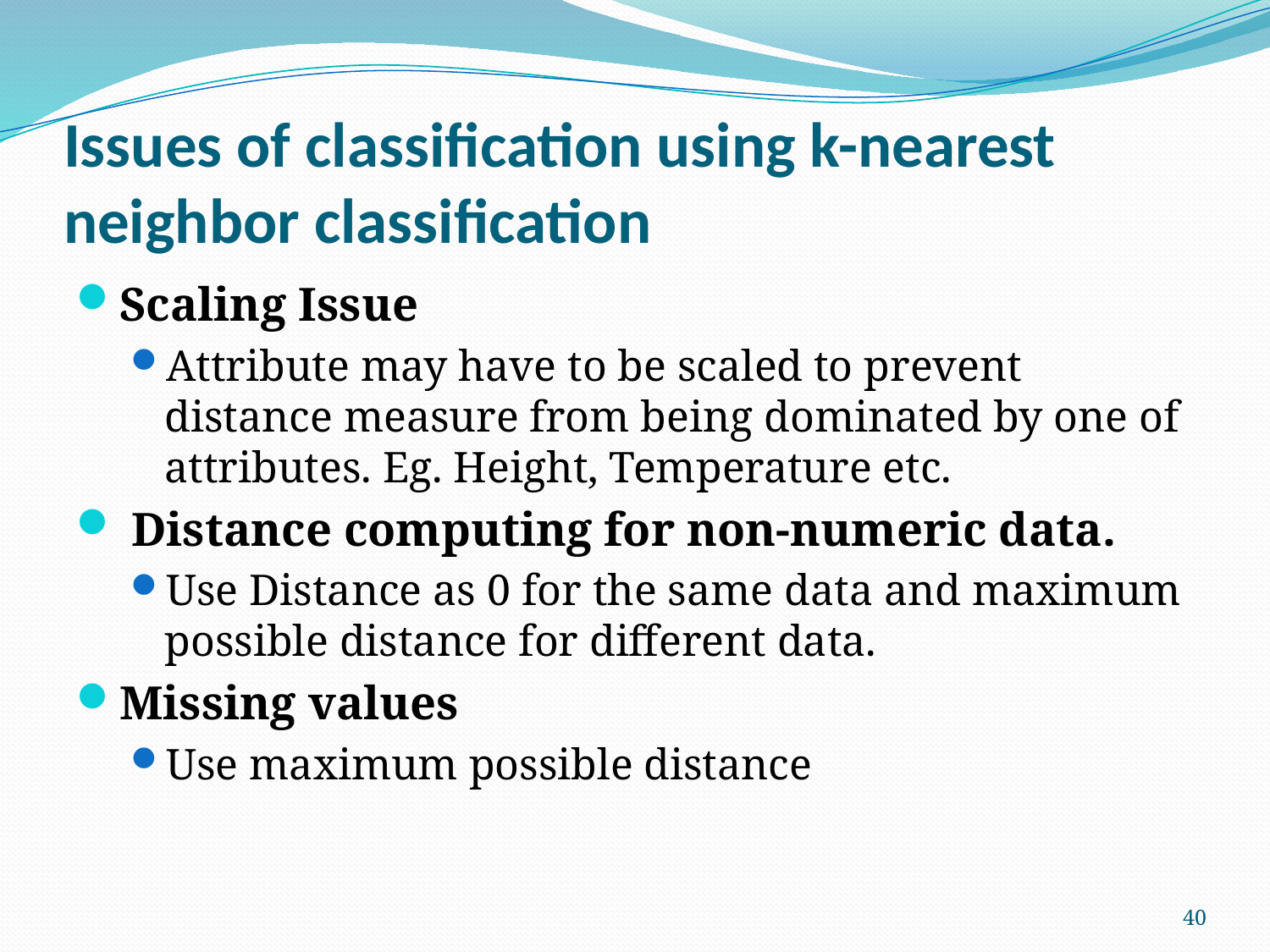

# Issues of classification using k-nearest neighbor classification
Scaling Issue
Attribute may have to be scaled to prevent distance measure from being dominated by one of attributes. Eg. Height, Temperature etc.
 Distance computing for non-numeric data.
Use Distance as 0 for the same data and maximum possible distance for different data.
Missing values
Use maximum possible distance
40